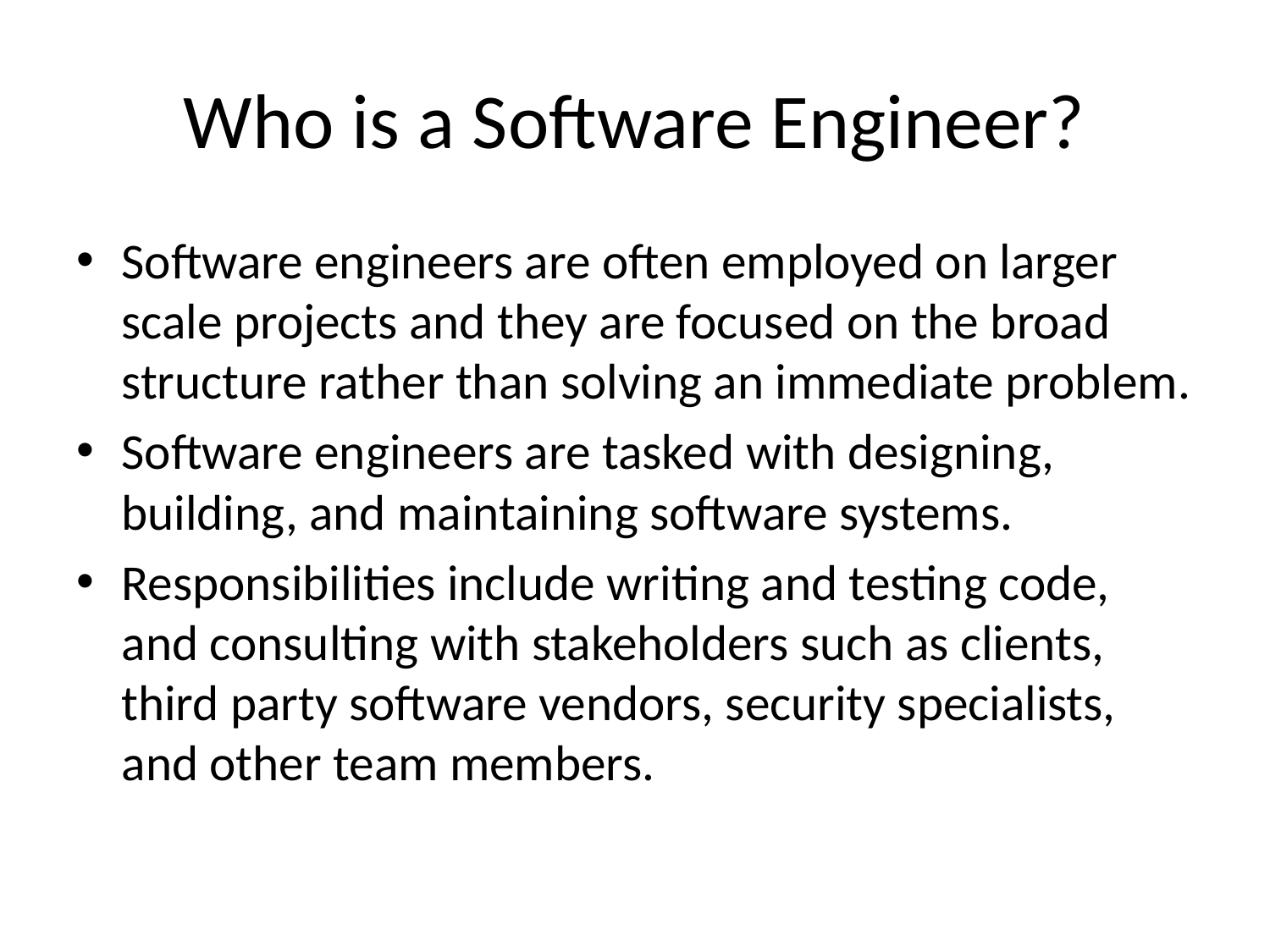

# Who is a Software Engineer?
Software engineers are often employed on larger scale projects and they are focused on the broad structure rather than solving an immediate problem.
Software engineers are tasked with designing, building, and maintaining software systems.
Responsibilities include writing and testing code, and consulting with stakeholders such as clients, third party software vendors, security specialists, and other team members.